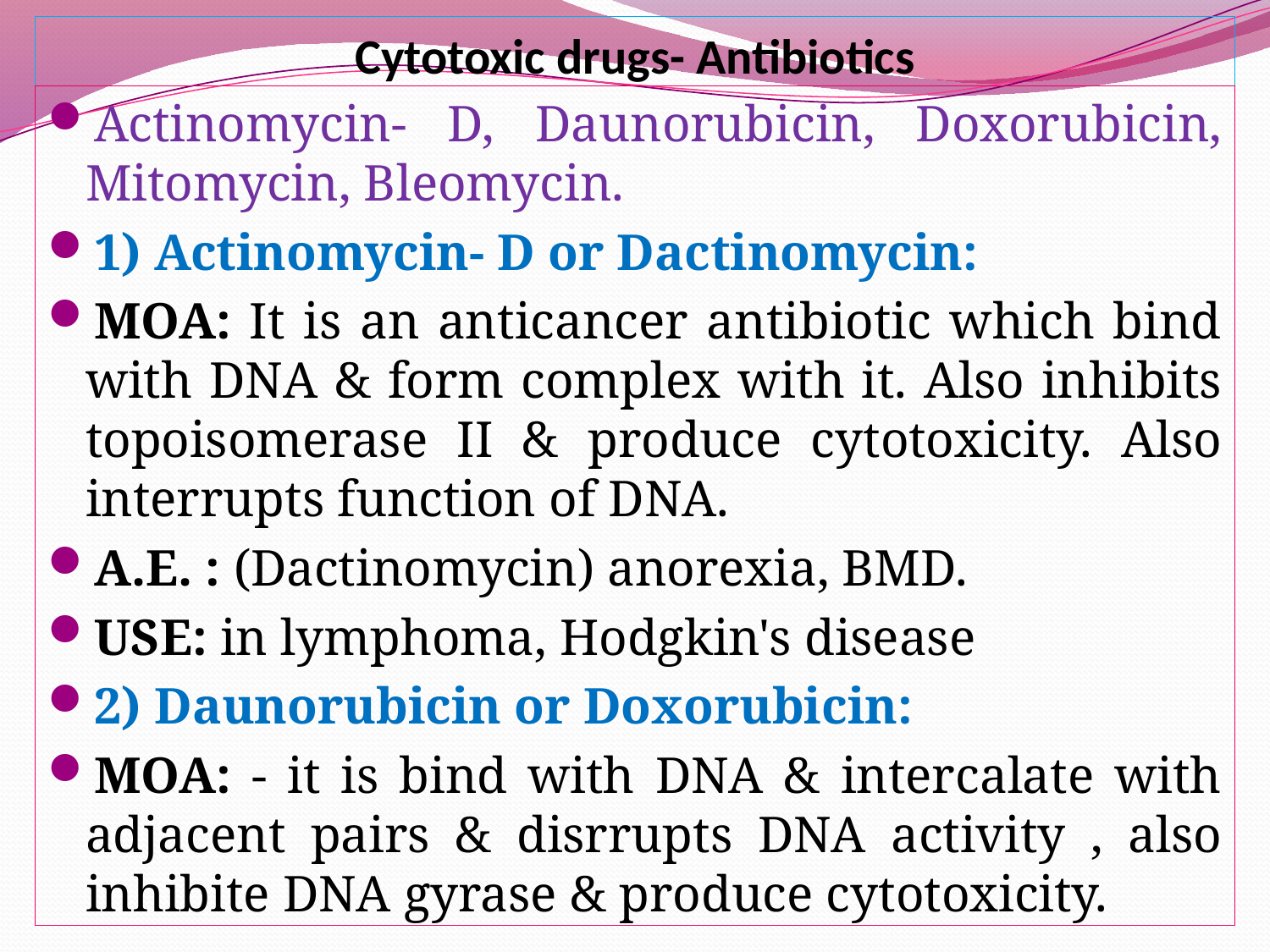

# Cytotoxic drugs- Antibiotics
Actinomycin- D, Daunorubicin, Doxorubicin, Mitomycin, Bleomycin.
1) Actinomycin- D or Dactinomycin:
MOA: It is an anticancer antibiotic which bind with DNA & form complex with it. Also inhibits topoisomerase II & produce cytotoxicity. Also interrupts function of DNA.
A.E. : (Dactinomycin) anorexia, BMD.
USE: in lymphoma, Hodgkin's disease
2) Daunorubicin or Doxorubicin:
MOA: - it is bind with DNA & intercalate with adjacent pairs & disrrupts DNA activity , also inhibite DNA gyrase & produce cytotoxicity.